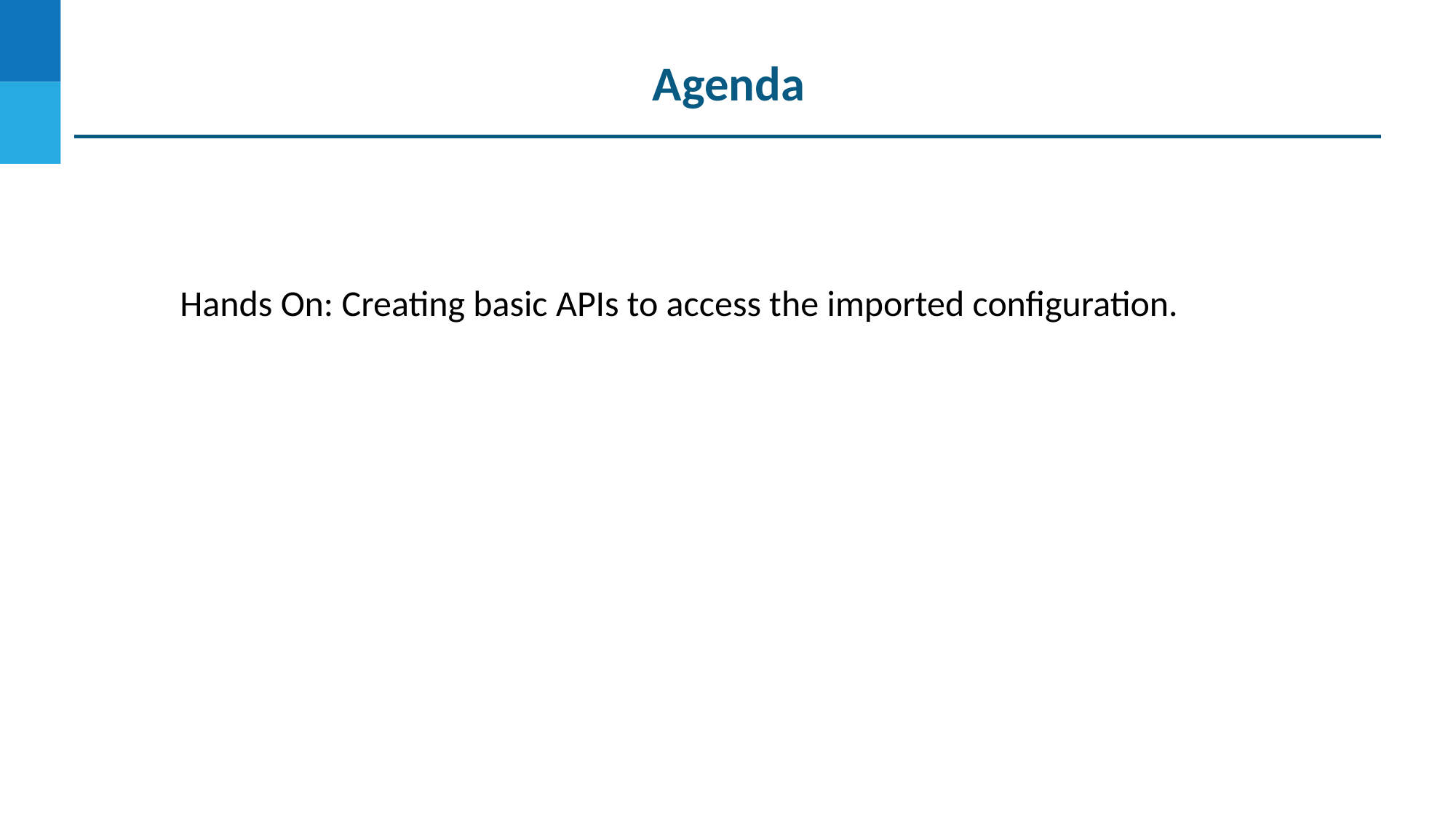

Agenda
Hands On: Creating basic APIs to access the imported configuration.